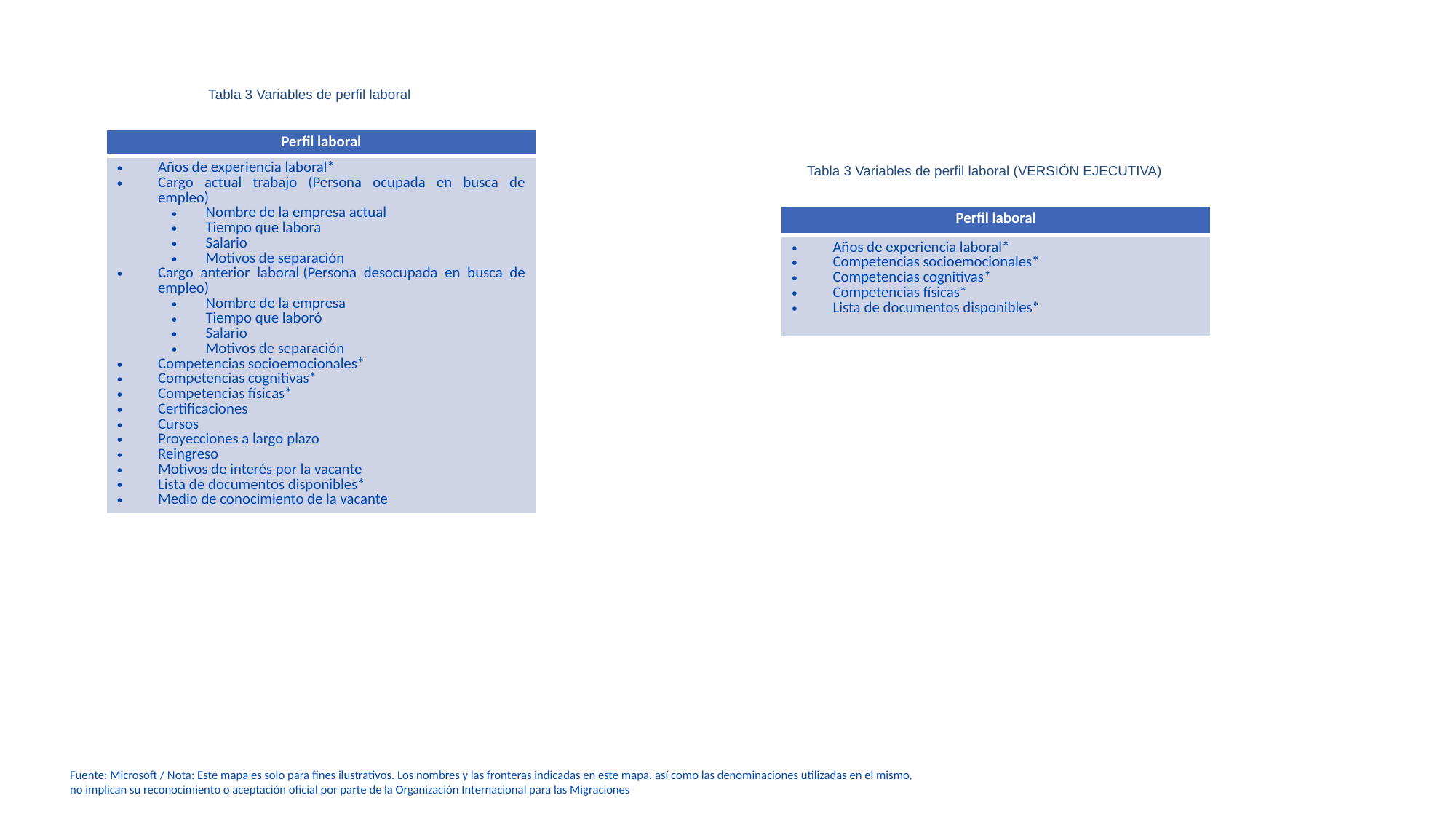

Tabla 3 Variables de perfil laboral
| Perfil laboral |
| --- |
| Años de experiencia laboral\*  Cargo actual trabajo (Persona ocupada en busca de empleo)  Nombre de la empresa actual  Tiempo que labora  Salario  Motivos de separación  Cargo anterior laboral (Persona desocupada en busca de empleo)  Nombre de la empresa  Tiempo que laboró  Salario  Motivos de separación Competencias socioemocionales\*  Competencias cognitivas\*   Competencias físicas\*  Certificaciones   Cursos  Proyecciones a largo plazo  Reingreso   Motivos de interés por la vacante  Lista de documentos disponibles\*  Medio de conocimiento de la vacante |
Tabla 3 Variables de perfil laboral (VERSIÓN EJECUTIVA)
| Perfil laboral |
| --- |
| Años de experiencia laboral\*  Competencias socioemocionales\*  Competencias cognitivas\*   Competencias físicas\*  Lista de documentos disponibles\* |